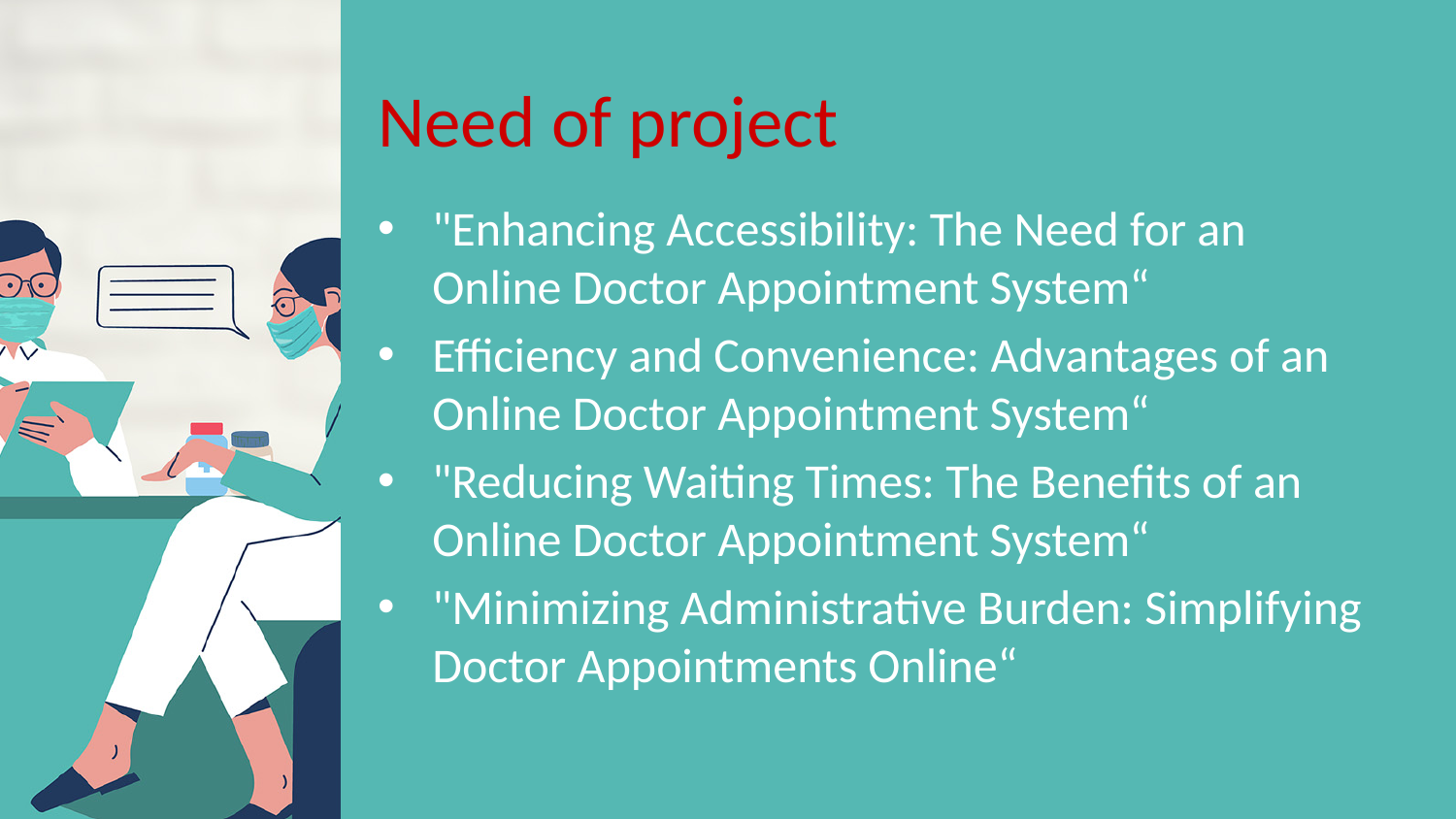

# Need of project
"Enhancing Accessibility: The Need for an Online Doctor Appointment System“
Efficiency and Convenience: Advantages of an Online Doctor Appointment System“
"Reducing Waiting Times: The Benefits of an Online Doctor Appointment System“
"Minimizing Administrative Burden: Simplifying Doctor Appointments Online“